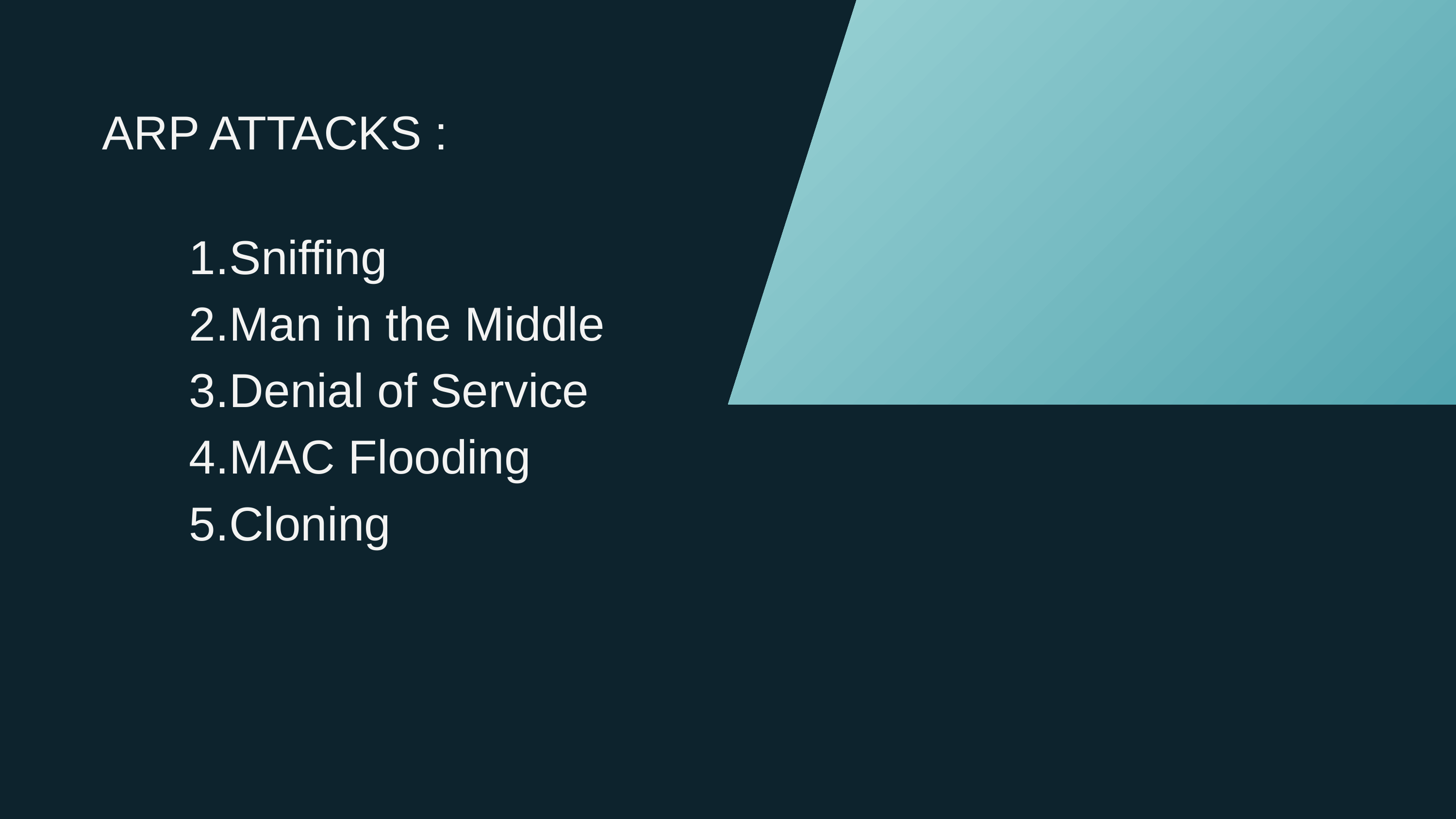

ARP ATTACKS :
Sniffing
Man in the Middle
Denial of Service
MAC Flooding
Cloning